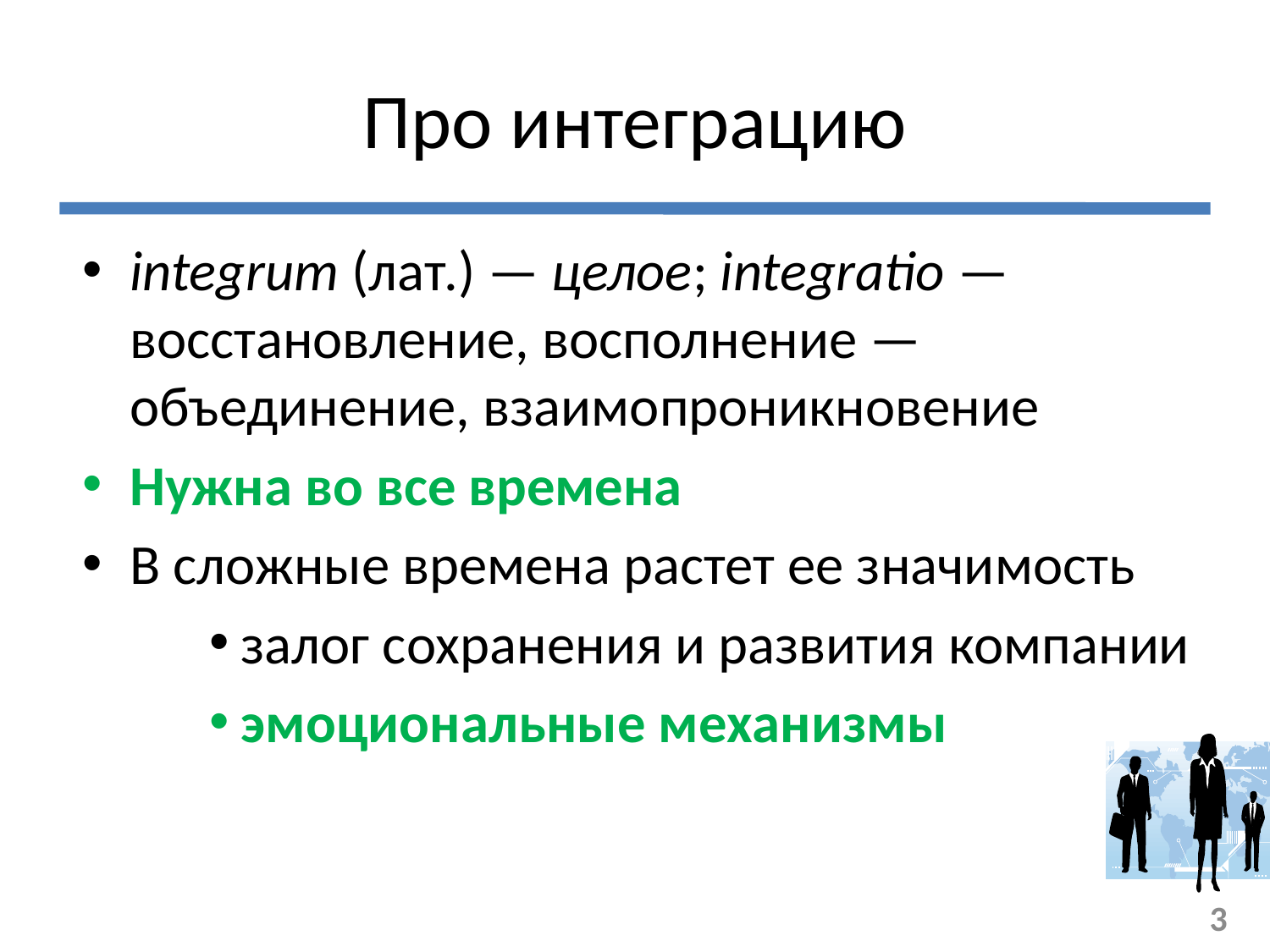

# Про интеграцию
integrum (лат.) — целое; integratio — восстановление, восполнение —объединение, взаимопроникновение
Нужна во все времена
В сложные времена растет ее значимость
залог сохранения и развития компании
эмоциональные механизмы
3